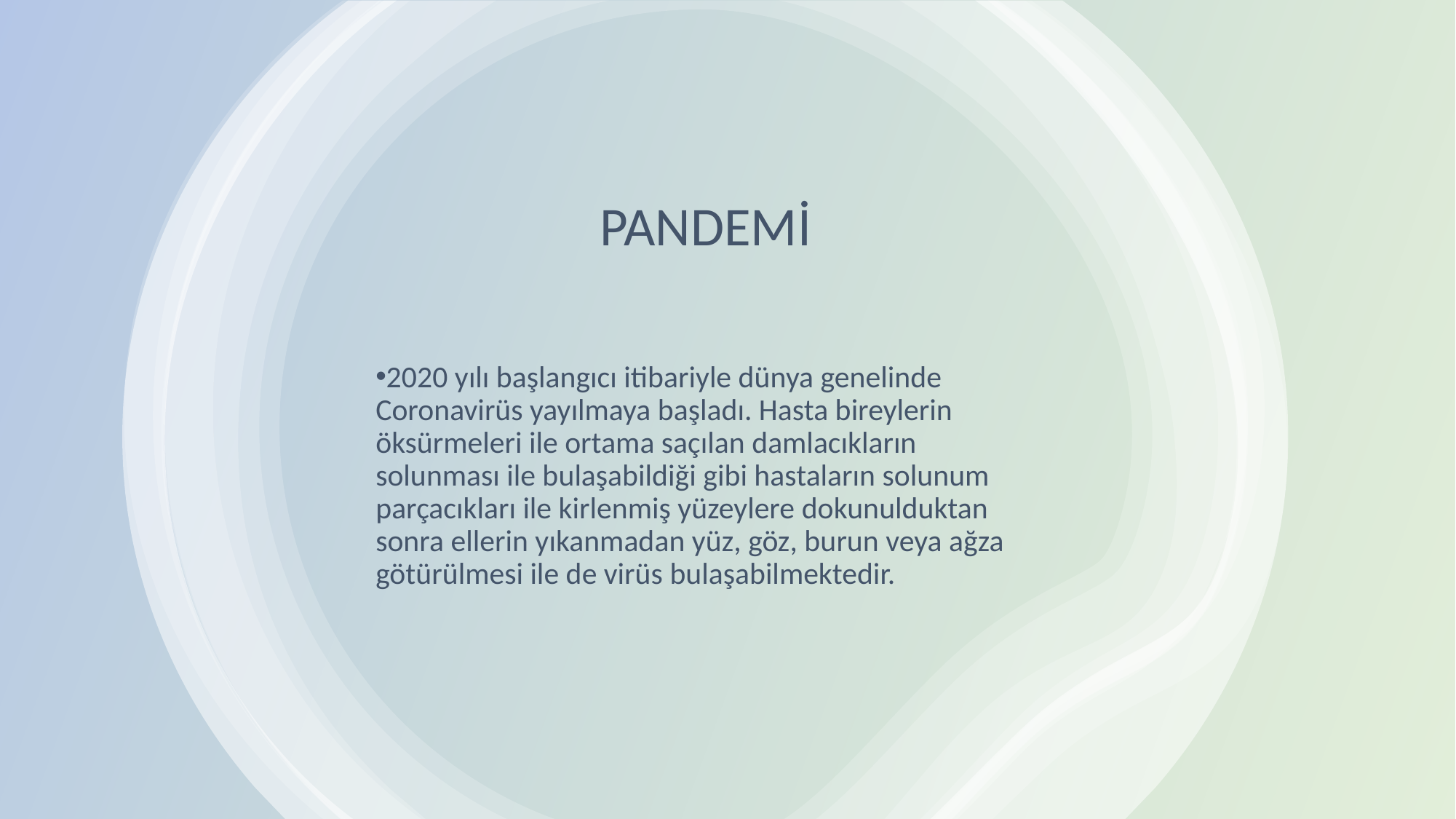

PANDEMİ
2020 yılı başlangıcı itibariyle dünya genelinde Coronavirüs yayılmaya başladı. Hasta bireylerin öksürmeleri ile ortama saçılan damlacıkların solunması ile bulaşabildiği gibi hastaların solunum parçacıkları ile kirlenmiş yüzeylere dokunulduktan sonra ellerin yıkanmadan yüz, göz, burun veya ağza götürülmesi ile de virüs bulaşabilmektedir.